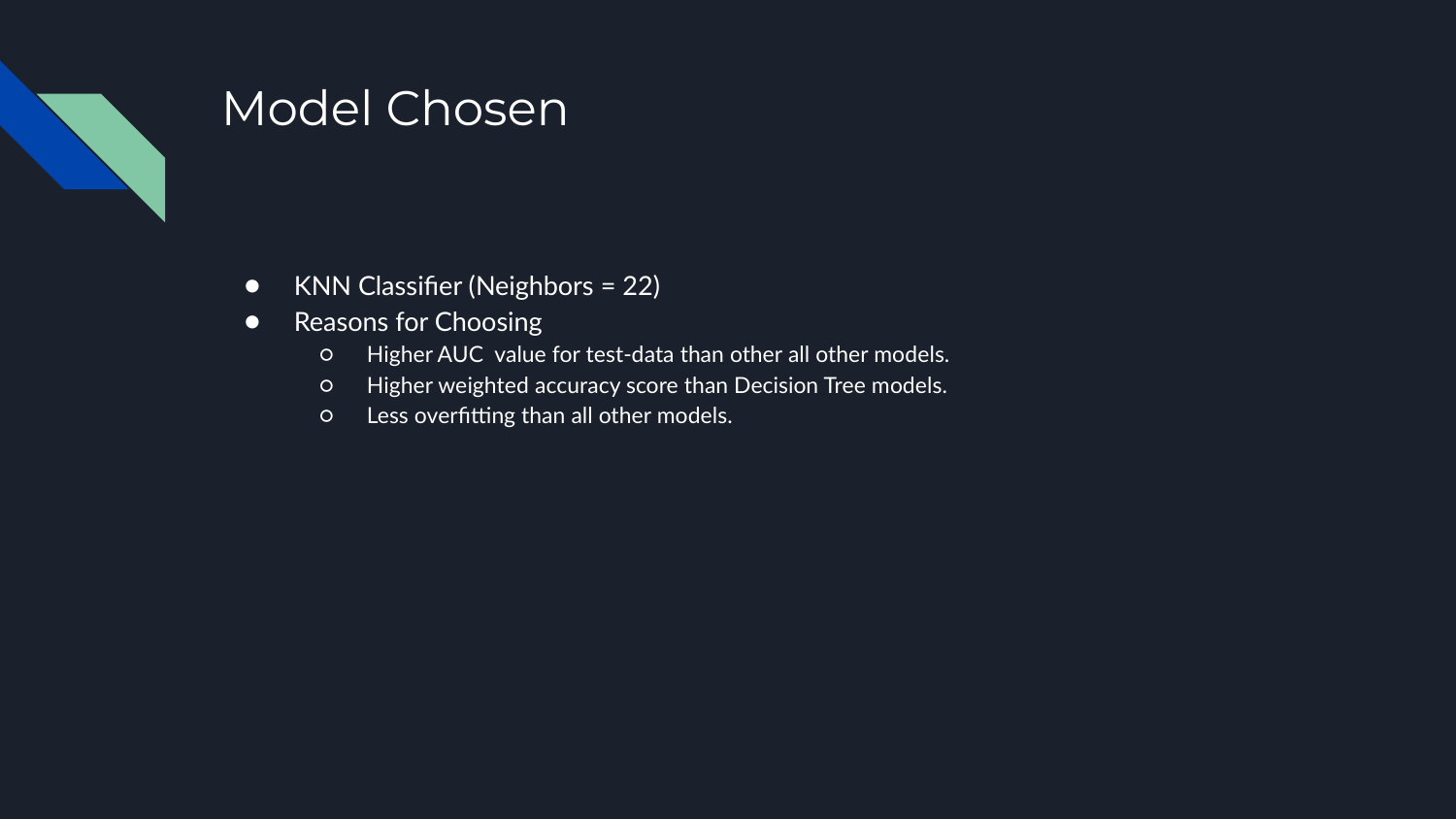

# Model Chosen
KNN Classifier (Neighbors = 22)
Reasons for Choosing
Higher AUC  value for test-data than other all other models.
Higher weighted accuracy score than Decision Tree models.
Less overfitting than all other models.